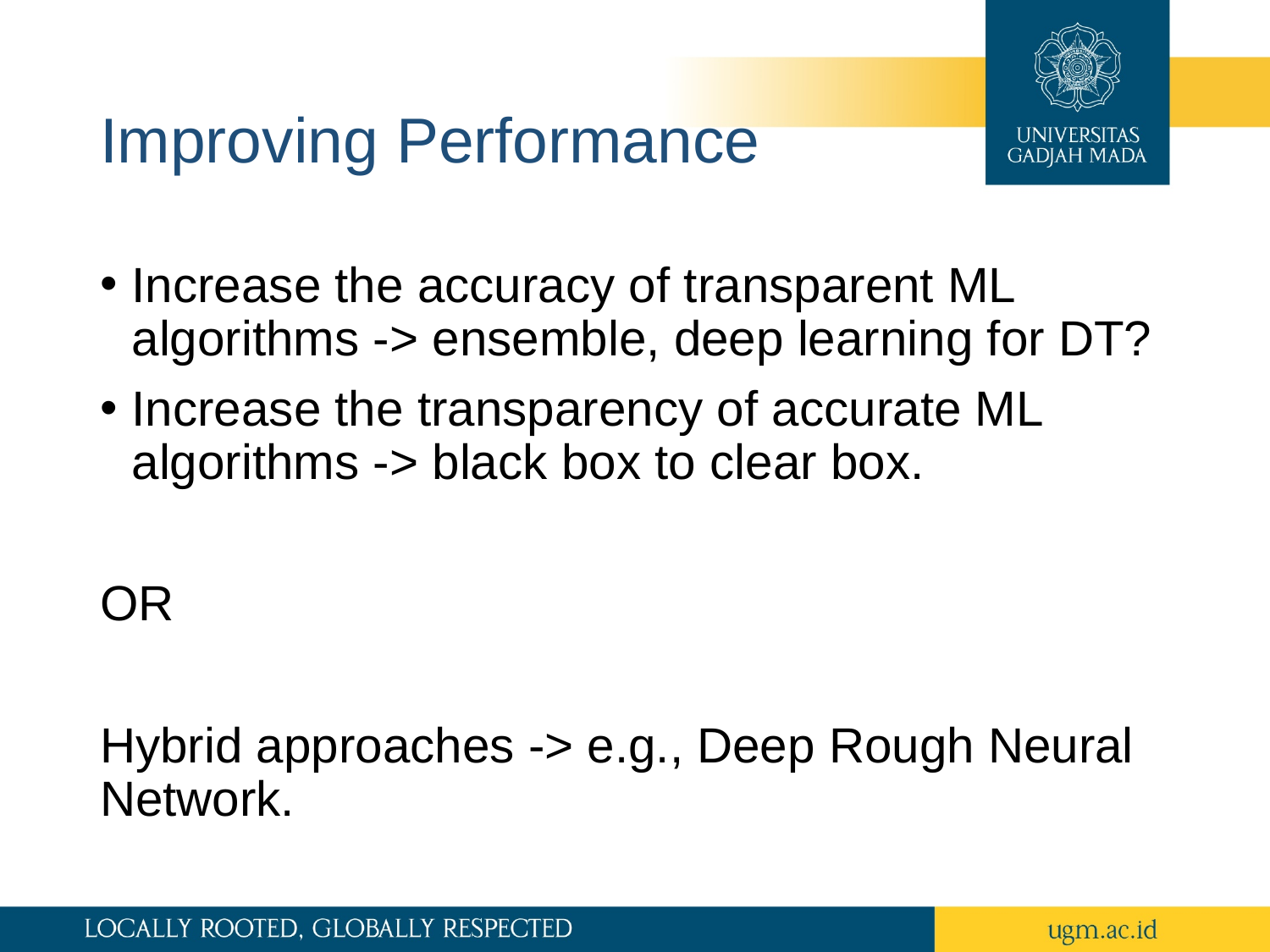

# Improving Performance
Increase the accuracy of transparent ML algorithms -> ensemble, deep learning for DT?
Increase the transparency of accurate ML algorithms -> black box to clear box.

OR

Hybrid approaches -> e.g., Deep Rough Neural Network.